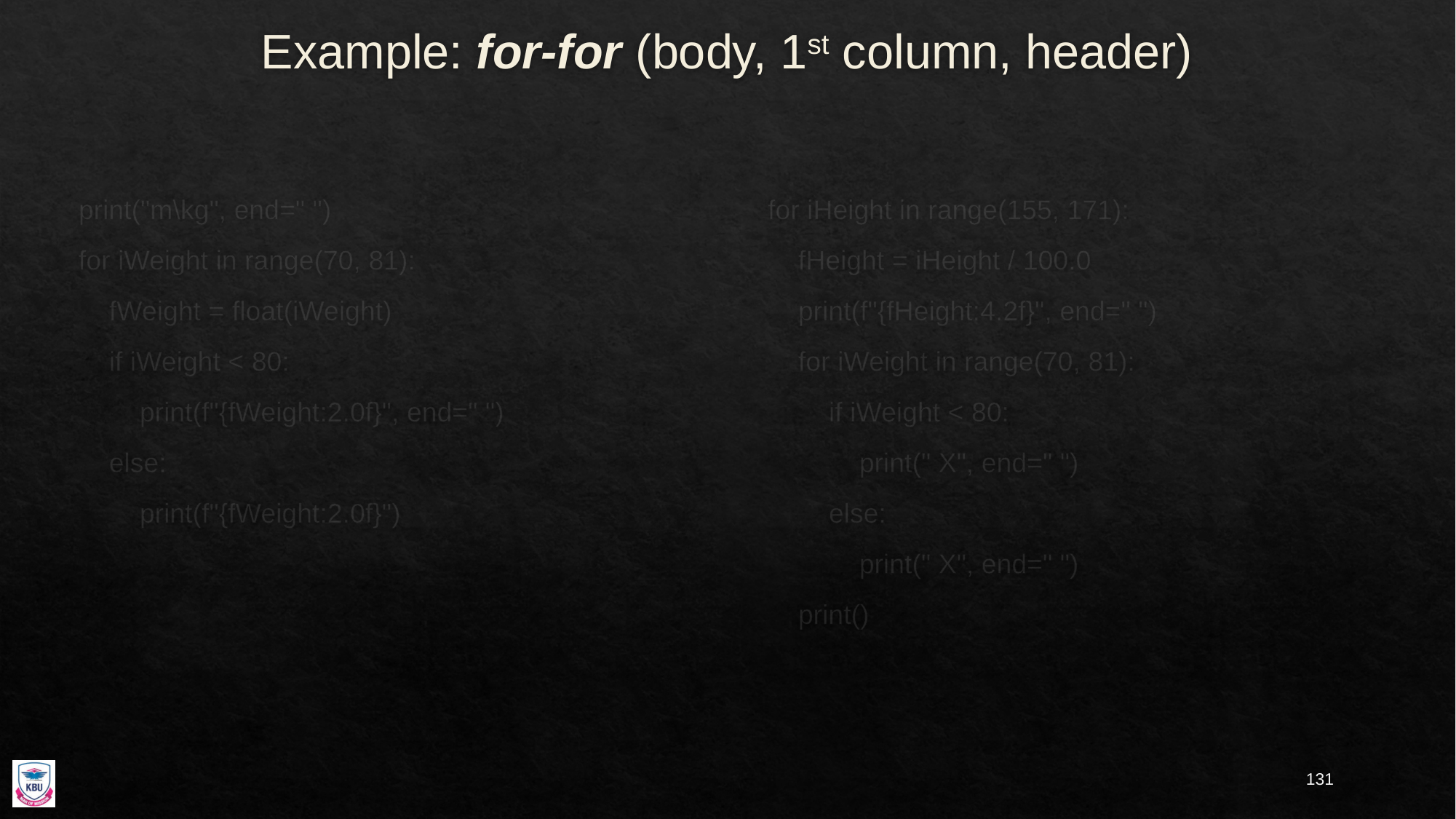

# Example: for-for (body, 1st column, header)
print("m\kg", end=" ")
for iWeight in range(70, 81):
    fWeight = float(iWeight)
    if iWeight < 80:
        print(f"{fWeight:2.0f}", end=" ")
    else:
        print(f"{fWeight:2.0f}")
for iHeight in range(155, 171):
    fHeight = iHeight / 100.0
    print(f"{fHeight:4.2f}", end=" ")
    for iWeight in range(70, 81):
        if iWeight < 80:
            print(" X", end=" ")
        else:
            print(" X", end=" ")
    print()
131